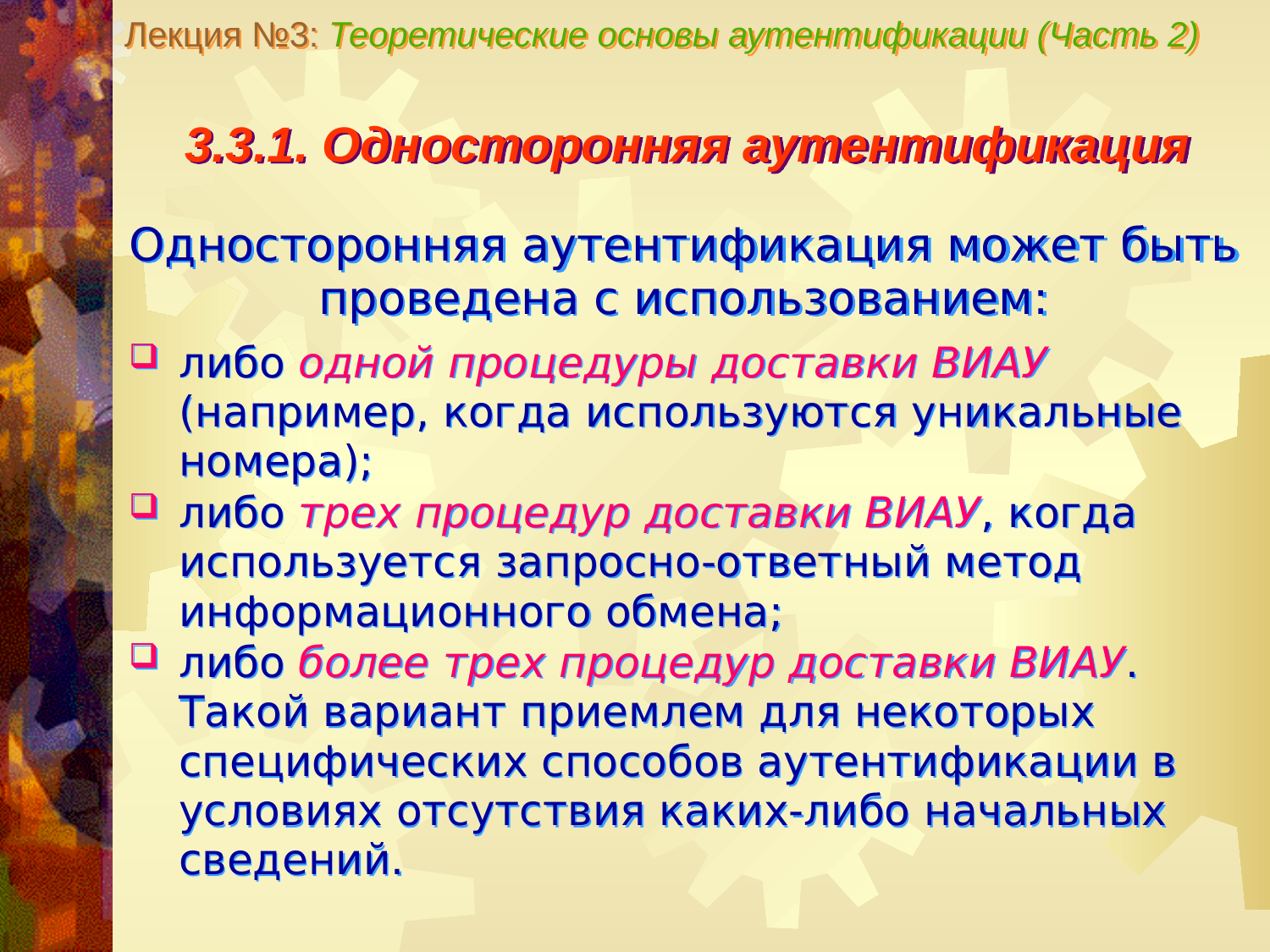

Лекция №3: Теоретические основы аутентификации (Часть 2)
3.3.1. Односторонняя аутентификация
Односторонняя аутентификация может быть проведена с использованием:
либо одной процедуры доставки ВИАУ (например, когда используются уникальные номера);
либо трех процедур доставки ВИАУ, когда используется запросно-ответный метод информационного обмена;
либо более трех процедур доставки ВИАУ. Такой вариант приемлем для некоторых специфических способов аутентификации в условиях отсутствия каких-либо начальных сведений.